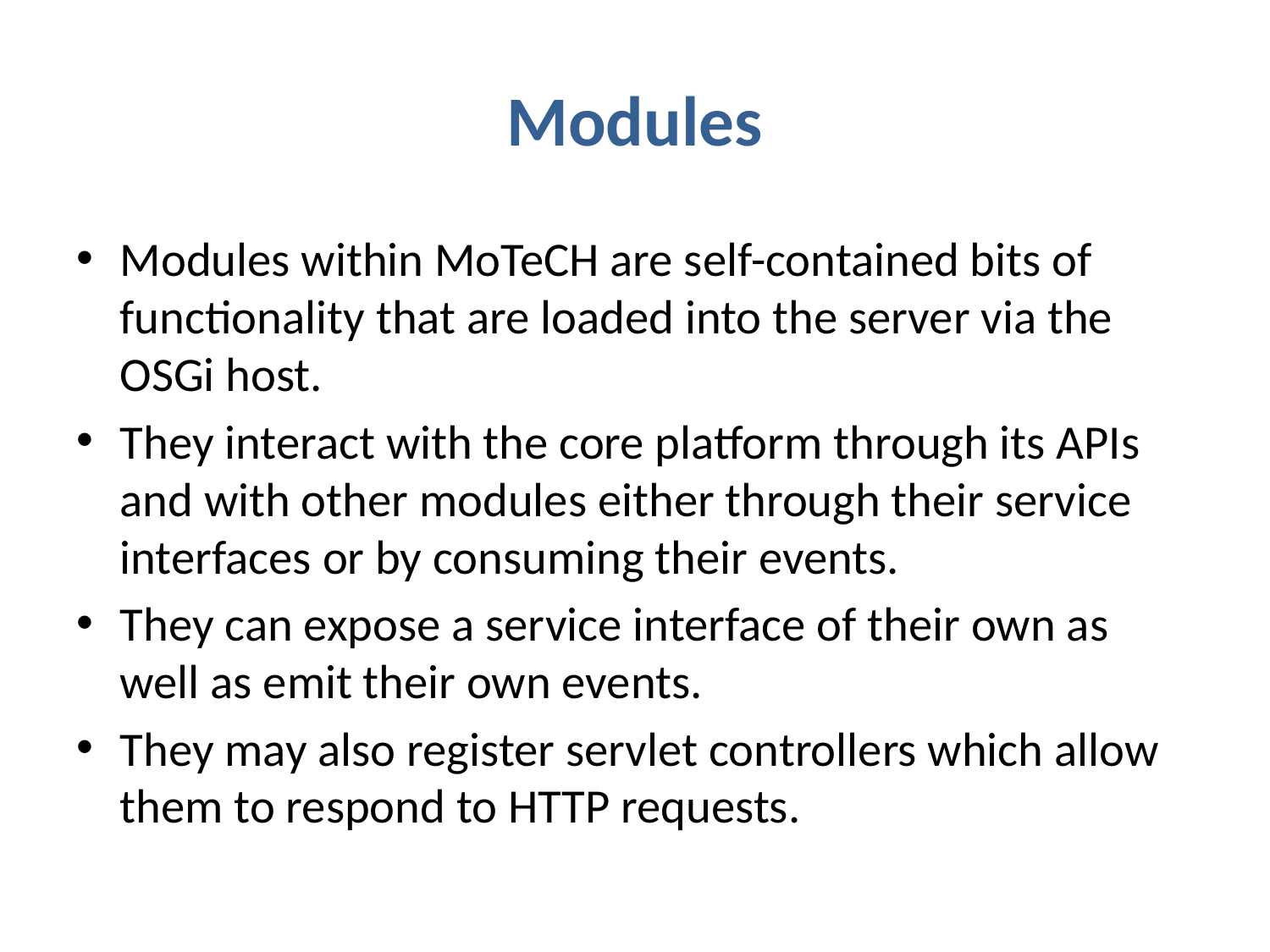

# Modules
Modules within MoTeCH are self-contained bits of functionality that are loaded into the server via the OSGi host.
They interact with the core platform through its APIs and with other modules either through their service interfaces or by consuming their events.
They can expose a service interface of their own as well as emit their own events.
They may also register servlet controllers which allow them to respond to HTTP requests.